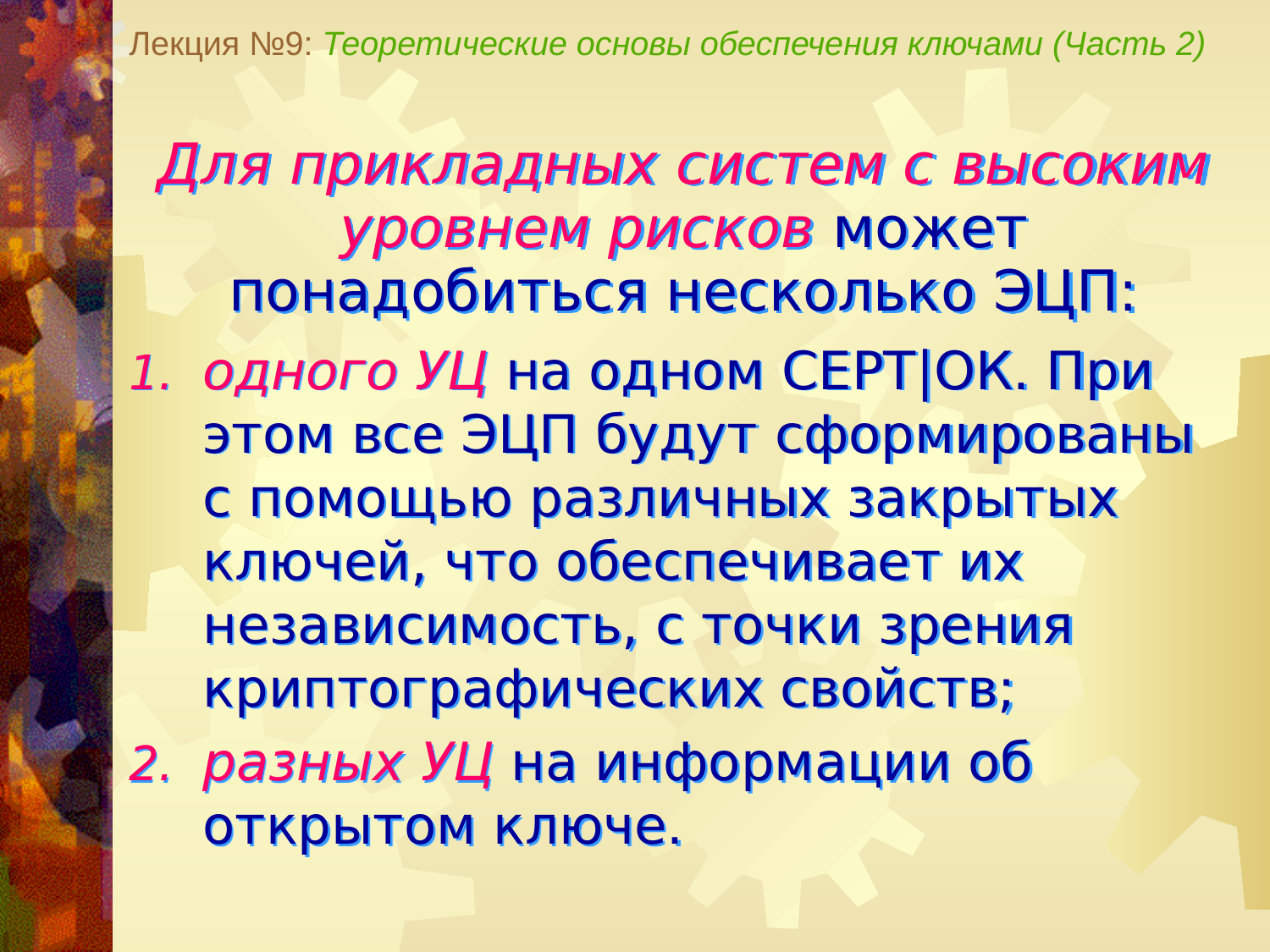

Лекция №9: Теоретические основы обеспечения ключами (Часть 2)
Для прикладных систем с высоким уровнем рисков может понадобиться несколько ЭЦП:
одного УЦ на одном СЕРТ|ОК. При этом все ЭЦП будут сформированы с помощью различных закрытых ключей, что обеспечивает их независимость, с точки зрения криптографических свойств;
разных УЦ на информации об открытом ключе.